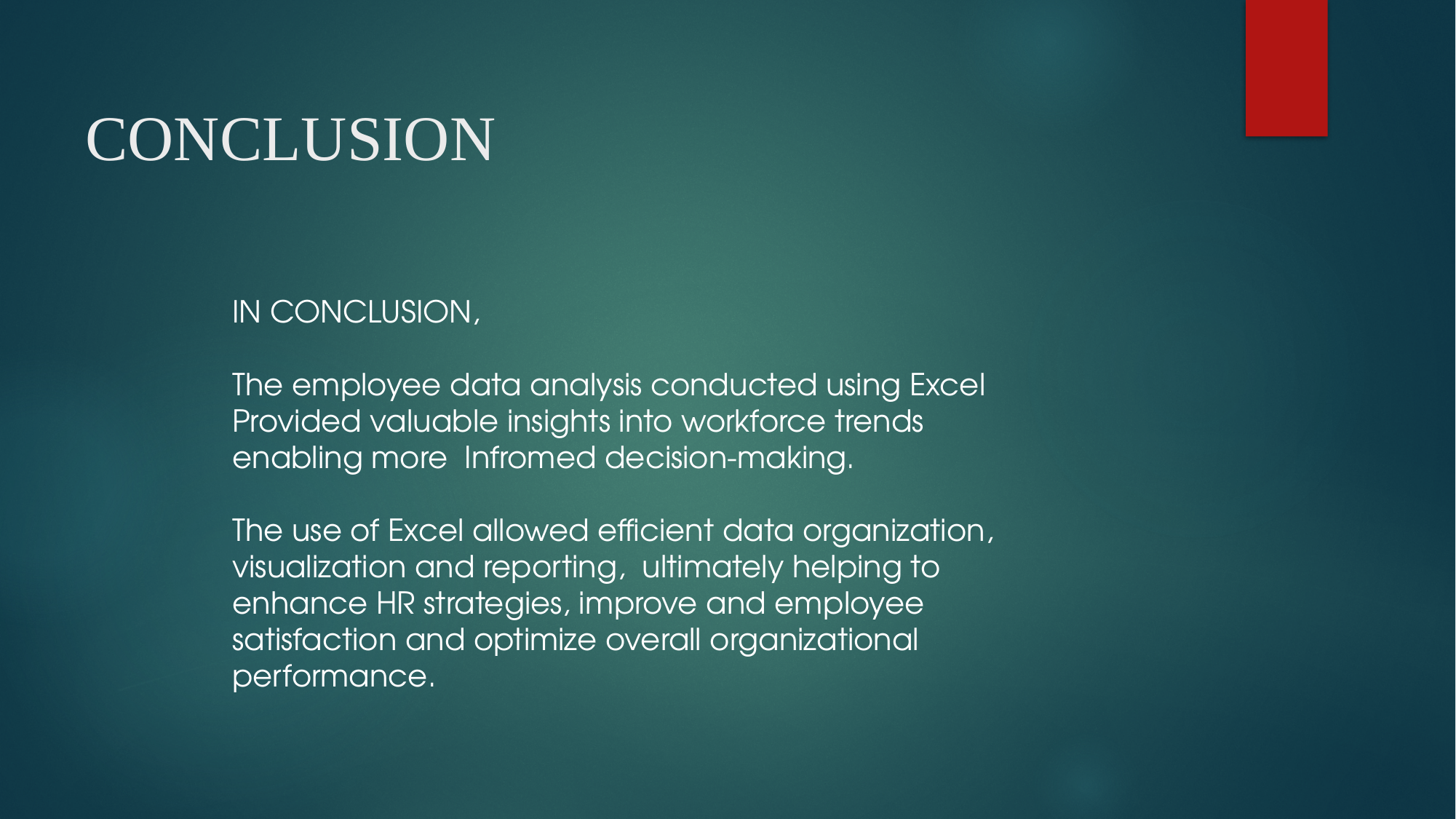

# CONCLUSION
IN CONCLUSION,

The employee data analysis conducted using Excel Provided valuable insights into workforce trends enabling more  Infromed decision-making.

The use of Excel allowed efficient data organization, visualization and reporting,  ultimately helping to enhance HR strategies, improve and employee satisfaction and optimize overall organizational  performance.